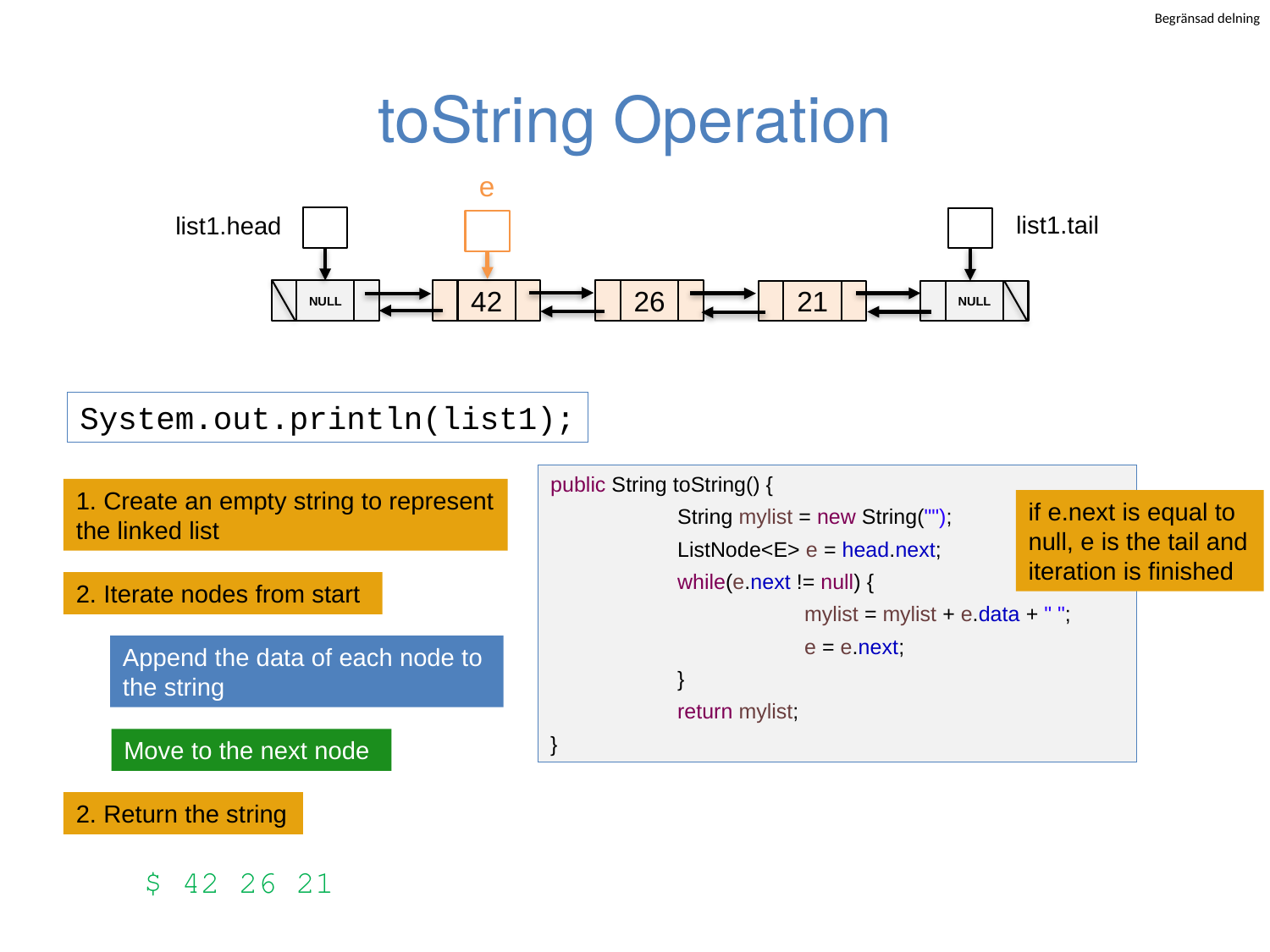

# toString Operation
e
list1.tail
list1.head

NULL

42

26

21

NULL

System.out.println(list1);
public String toString() {
	String mylist = new String("");
	ListNode<E> e = head.next;
	while(e.next != null) {
		mylist = mylist + e.data + " ";
    		e = e.next;
    	}
    	return mylist;
}
1. Create an empty string to represent the linked list
if e.next is equal to null, e is the tail and iteration is finished
2. Iterate nodes from start
Append the data of each node to the string
Move to the next node
2. Return the string
$ 42 26 21